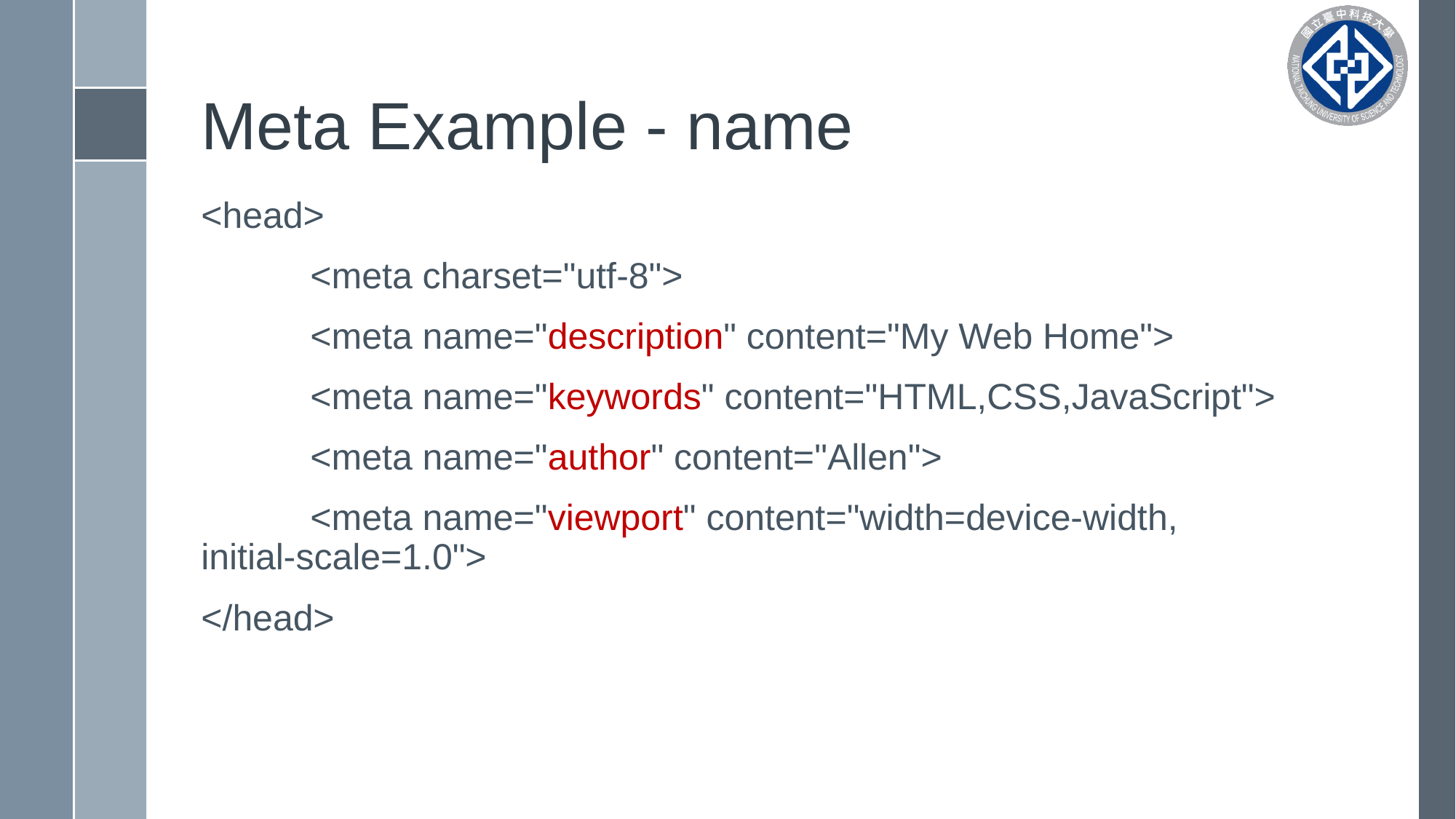

# Meta Example - name
<head>
	<meta charset="utf-8">
	<meta name="description" content="My Web Home">
	<meta name="keywords" content="HTML,CSS,JavaScript">
	<meta name="author" content="Allen">
	<meta name="viewport" content="width=device-width, 	initial-scale=1.0">
</head>